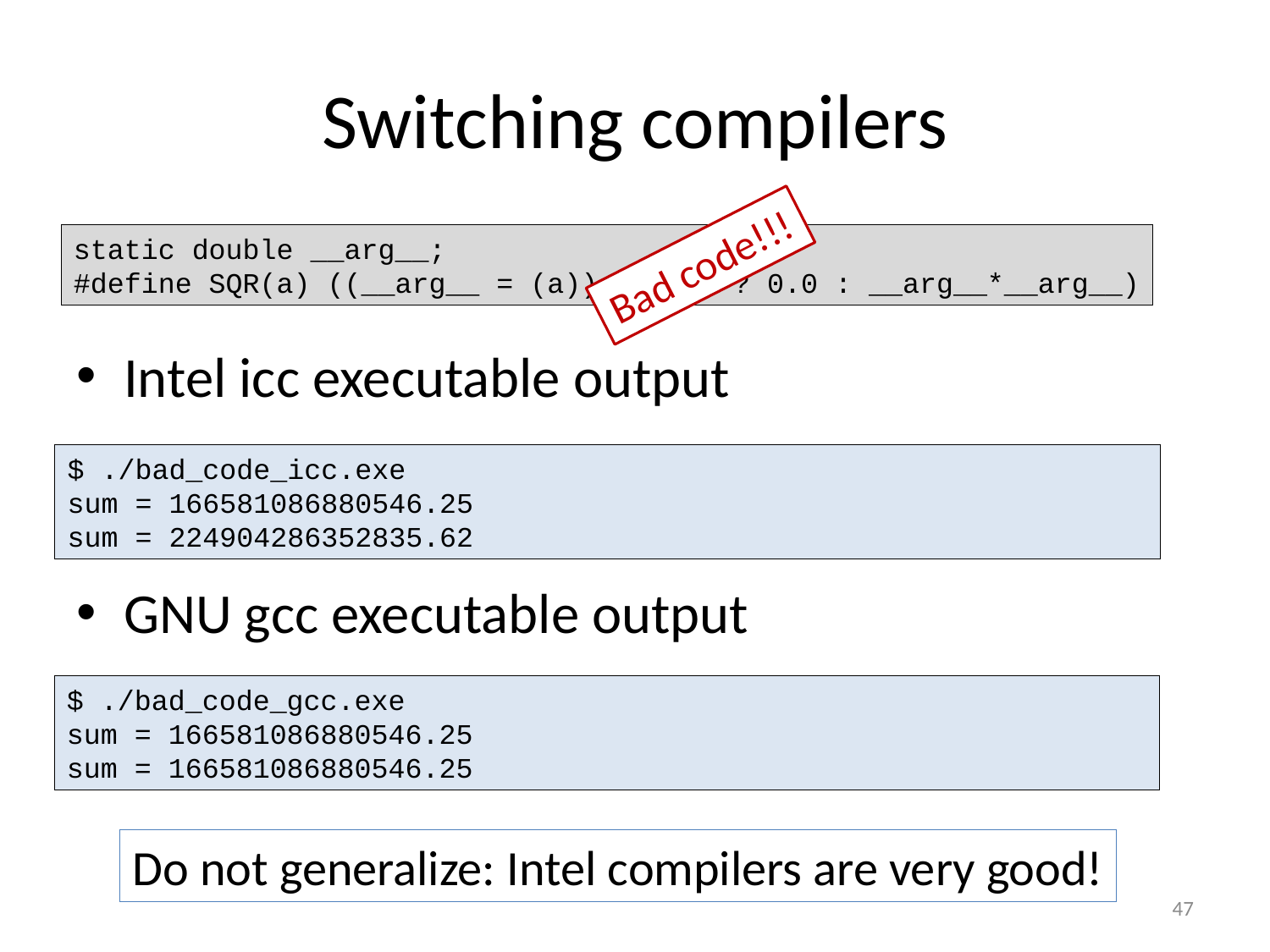

# Switching compilers
static double __arg__;
#define SQR(a) ((__arg__ = (a)) == 0.0 ? 0.0 : __arg__*__arg__)
Bad code!!!
Intel icc executable output

GNU gcc executable output
$ ./bad_code_icc.exe
sum = 166581086880546.25
sum = 224904286352835.62
$ ./bad_code_gcc.exe
sum = 166581086880546.25
sum = 166581086880546.25
Do not generalize: Intel compilers are very good!
47